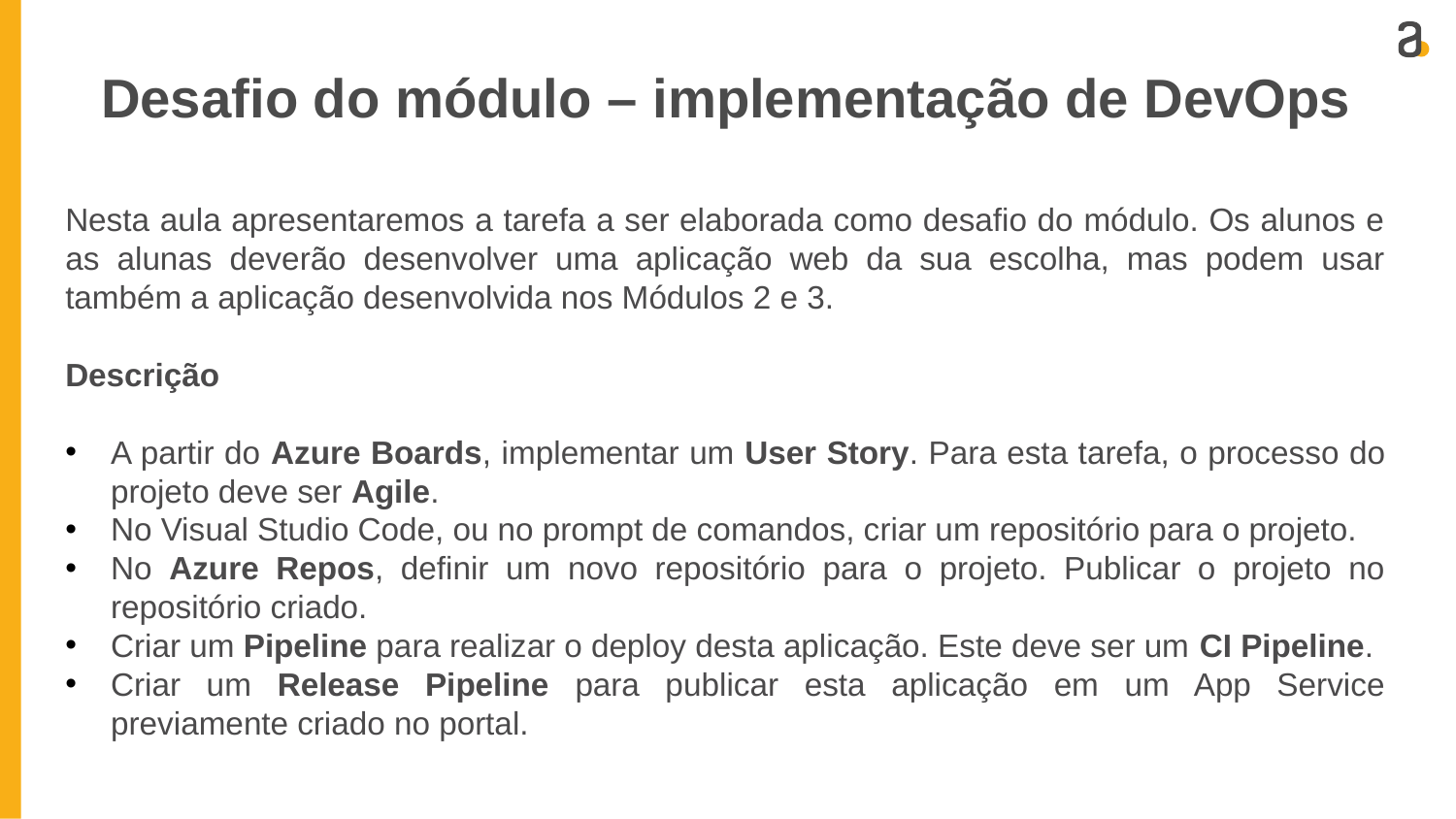

Desafio do módulo – implementação de DevOps
Nesta aula apresentaremos a tarefa a ser elaborada como desafio do módulo. Os alunos e as alunas deverão desenvolver uma aplicação web da sua escolha, mas podem usar também a aplicação desenvolvida nos Módulos 2 e 3.

Descrição

A partir do Azure Boards, implementar um User Story. Para esta tarefa, o processo do projeto deve ser Agile.
No Visual Studio Code, ou no prompt de comandos, criar um repositório para o projeto.
No Azure Repos, definir um novo repositório para o projeto. Publicar o projeto no repositório criado.
Criar um Pipeline para realizar o deploy desta aplicação. Este deve ser um CI Pipeline.
Criar um Release Pipeline para publicar esta aplicação em um App Service previamente criado no portal.